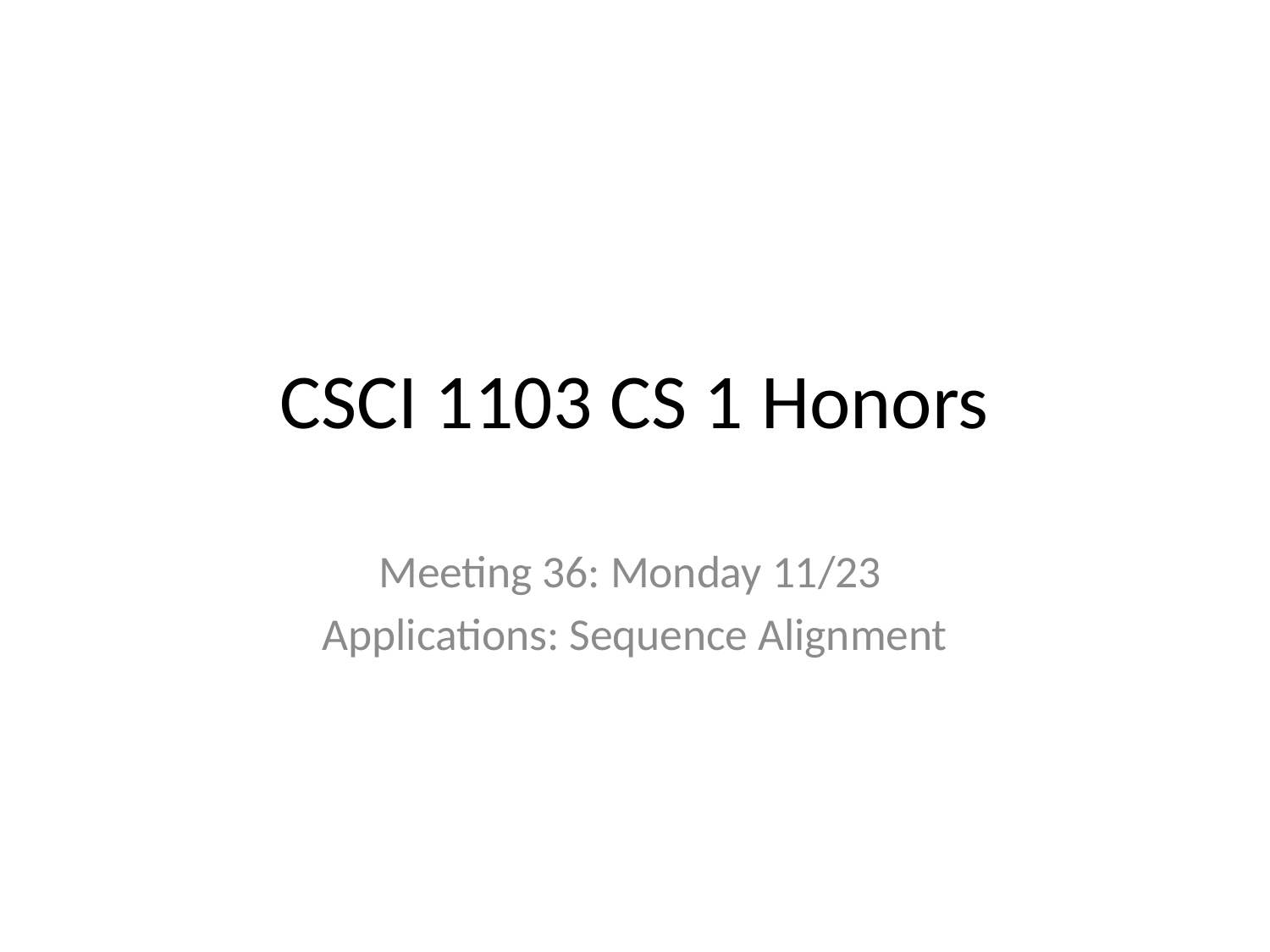

# CSCI 1103 CS 1 Honors
Meeting 36: Monday 11/23
Applications: Sequence Alignment